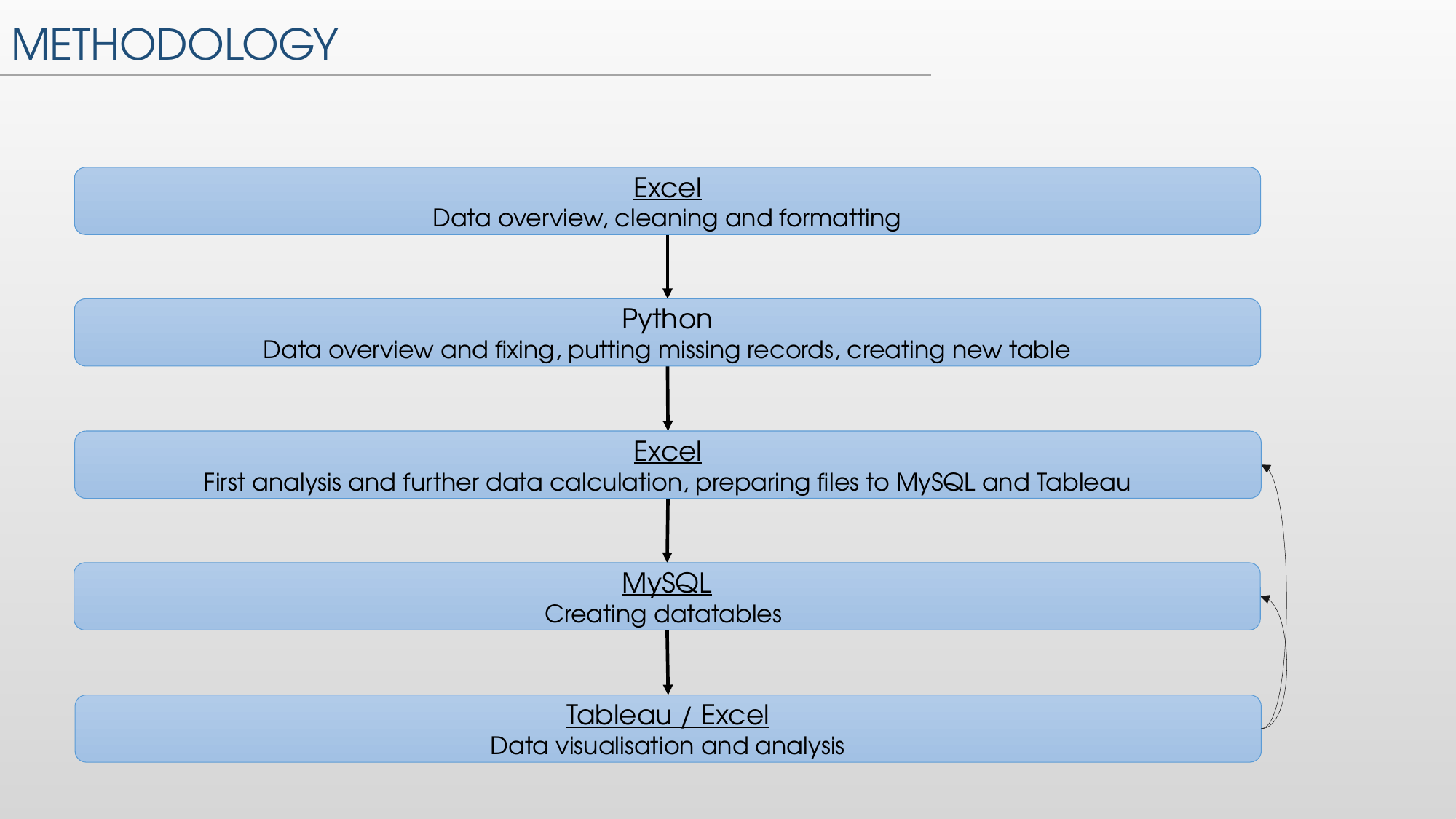

# Methodology
Excel
Data overview, cleaning and formatting
Python
Data overview and fixing, putting missing records, creating new table
Excel
First analysis and further data calculation, preparing files to MySQL and Tableau
MySQL
Creating datatables
Tableau / Excel
Data visualisation and analysis